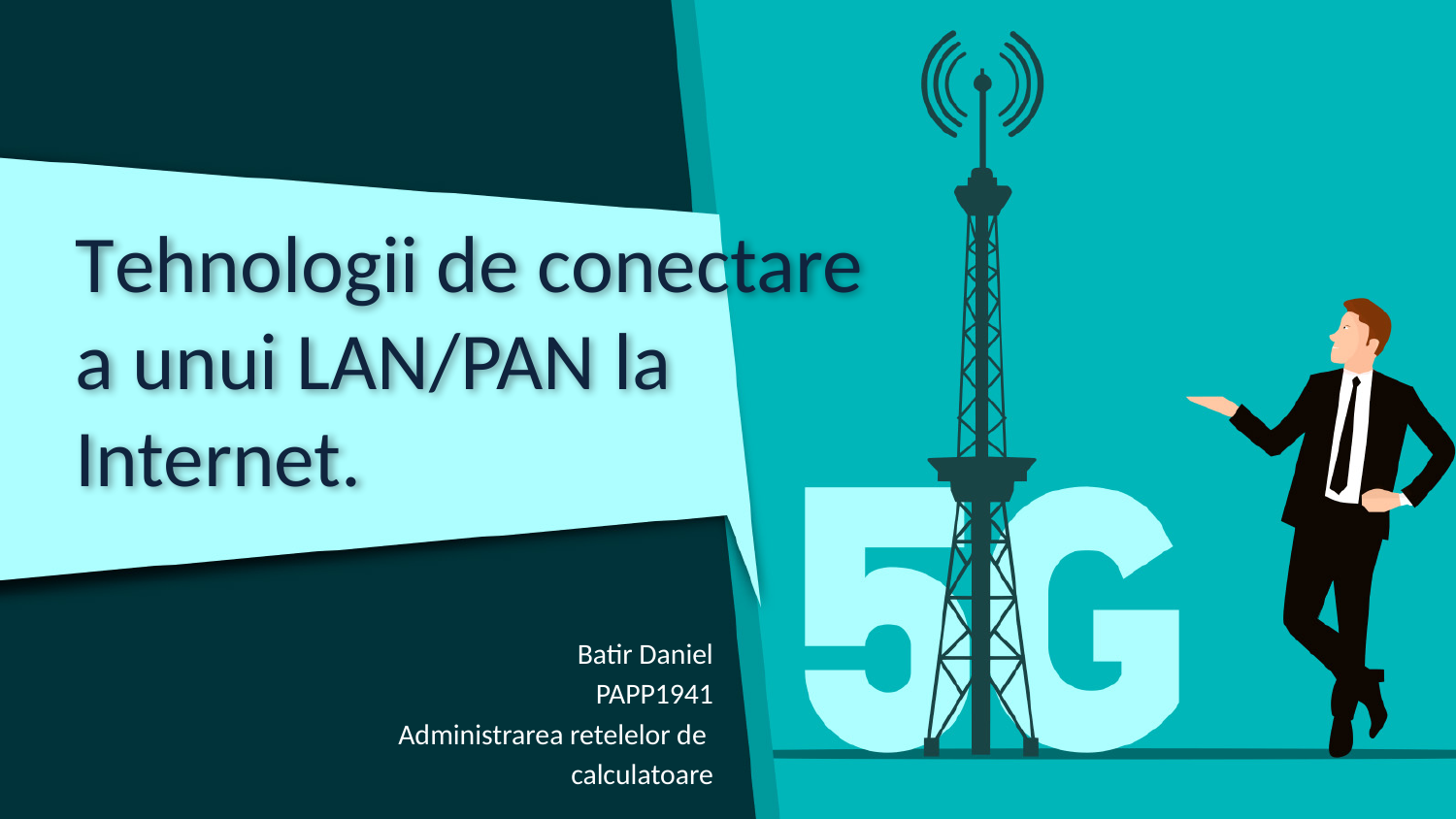

# Tehnologii de conectare a unui LAN/PAN la Internet.
Batir Daniel
PAPP1941
Administrarea retelelor de
calculatoare